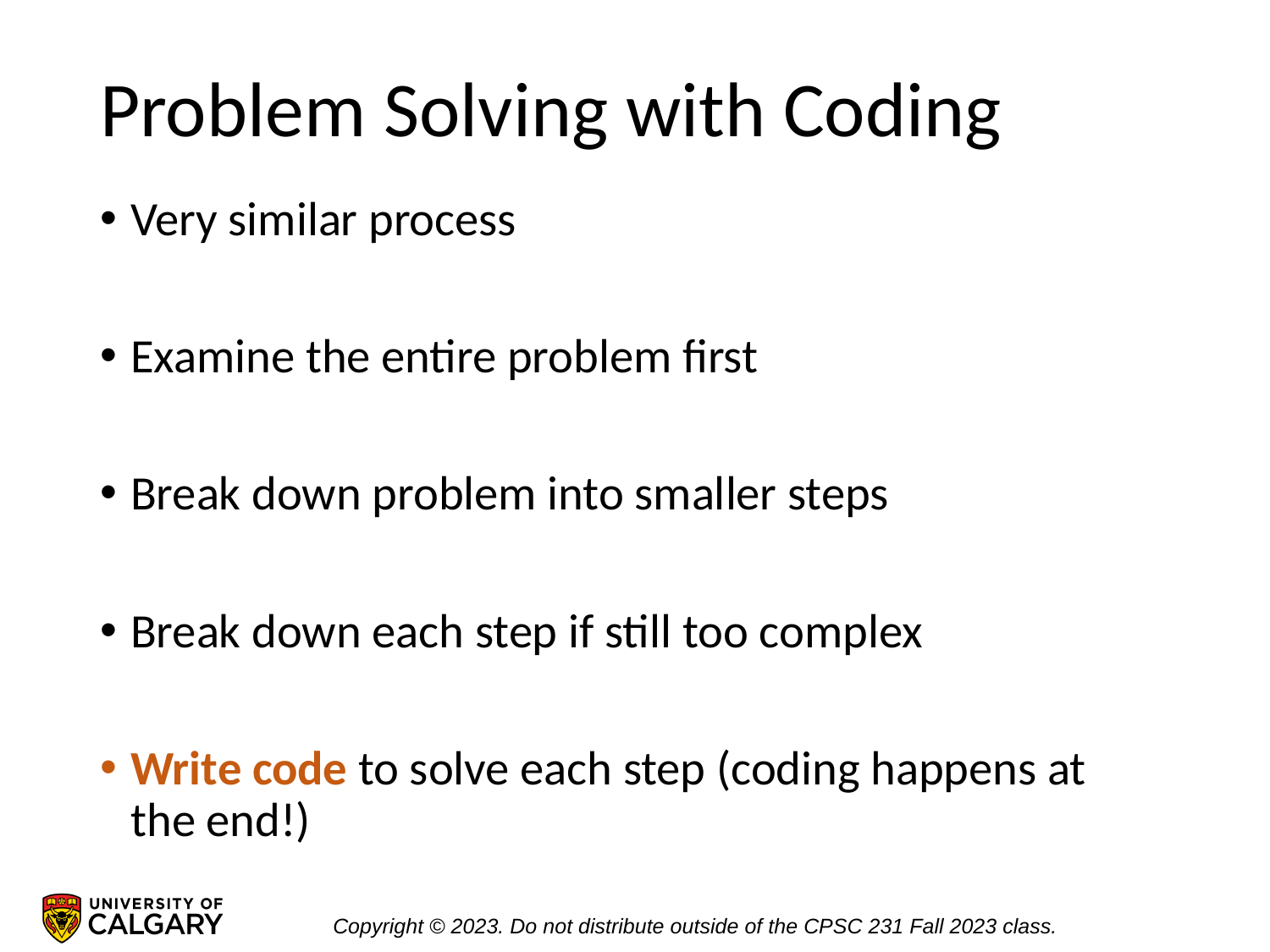

# Problem Solving with Coding
Very similar process

Examine the entire problem first

Break down problem into smaller steps

Break down each step if still too complex

Write code to solve each step (coding happens at the end!)